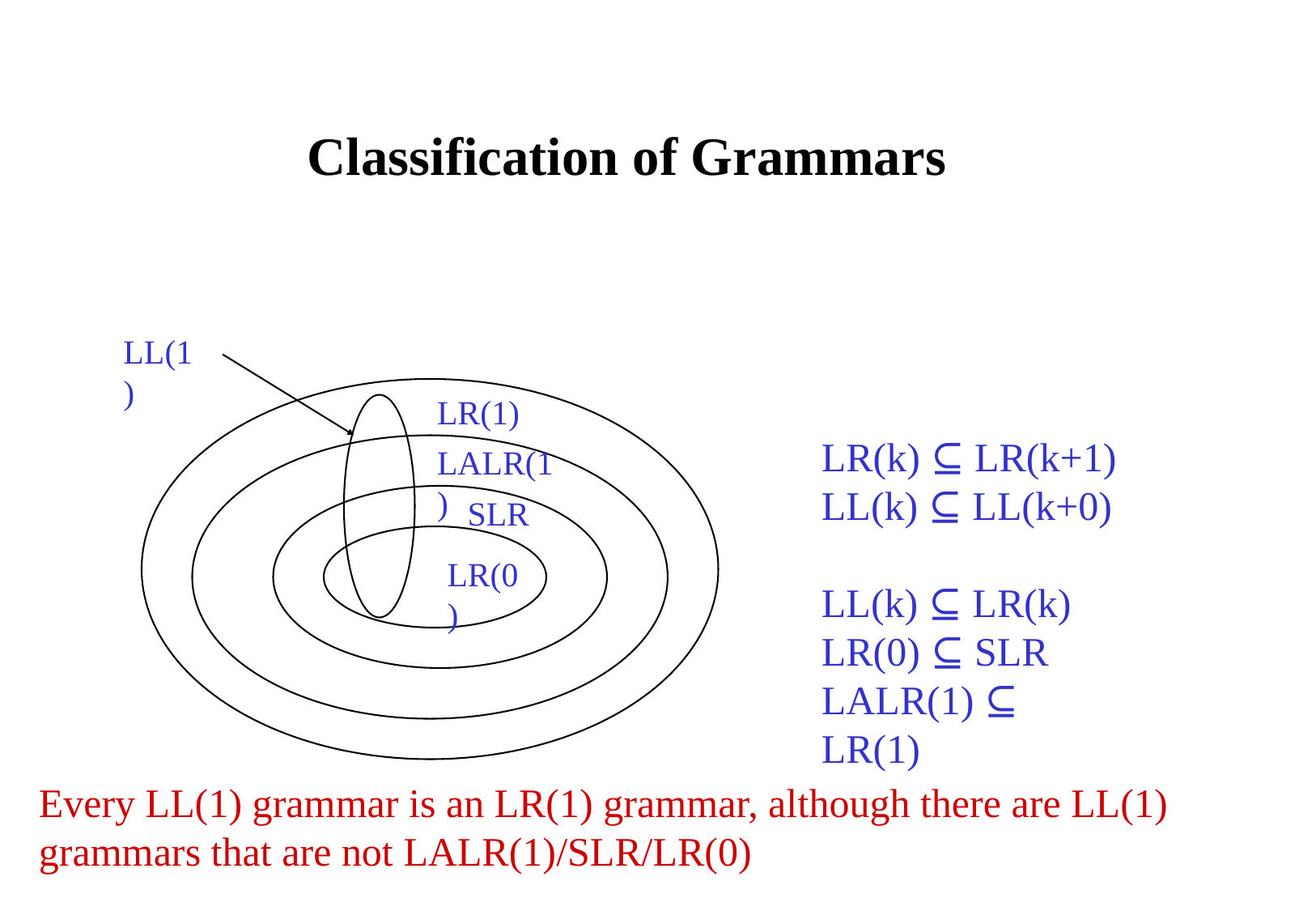

# Classification of Grammars
LL(1)

LR(1)

LR(k) ⊆ LR(k+1)
LL(k) ⊆ LL(k+0)

LL(k) ⊆ LR(k)
LR(0) ⊆ SLR
LALR(1) ⊆ LR(1)

LALR(1)

SLR

LR(0)
Every LL(1) grammar is an LR(1) grammar, although there are LL(1) grammars that are not LALR(1)/SLR/LR(0)